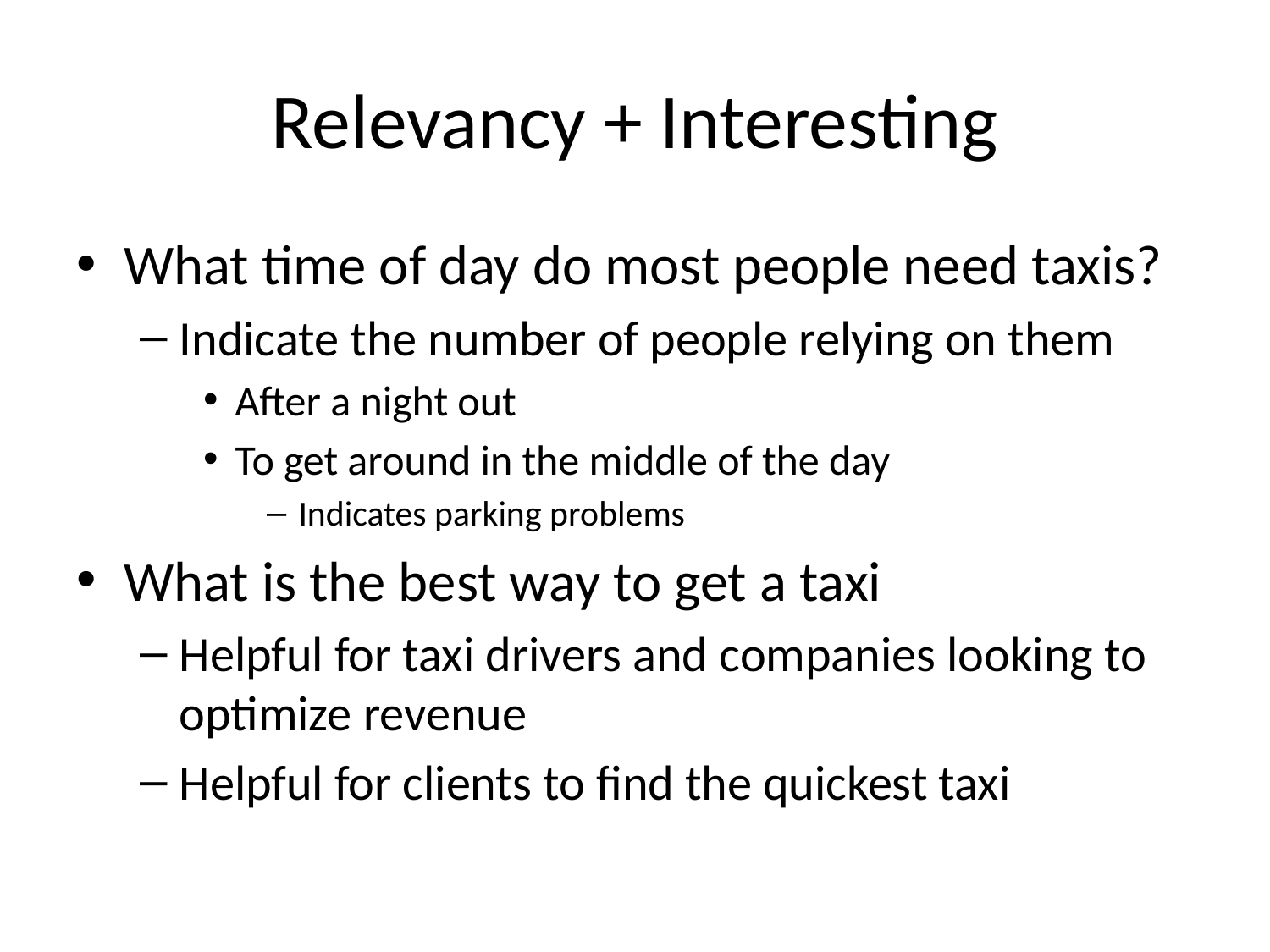

# Relevancy + Interesting
What time of day do most people need taxis?
Indicate the number of people relying on them
After a night out
To get around in the middle of the day
Indicates parking problems
What is the best way to get a taxi
Helpful for taxi drivers and companies looking to optimize revenue
Helpful for clients to find the quickest taxi